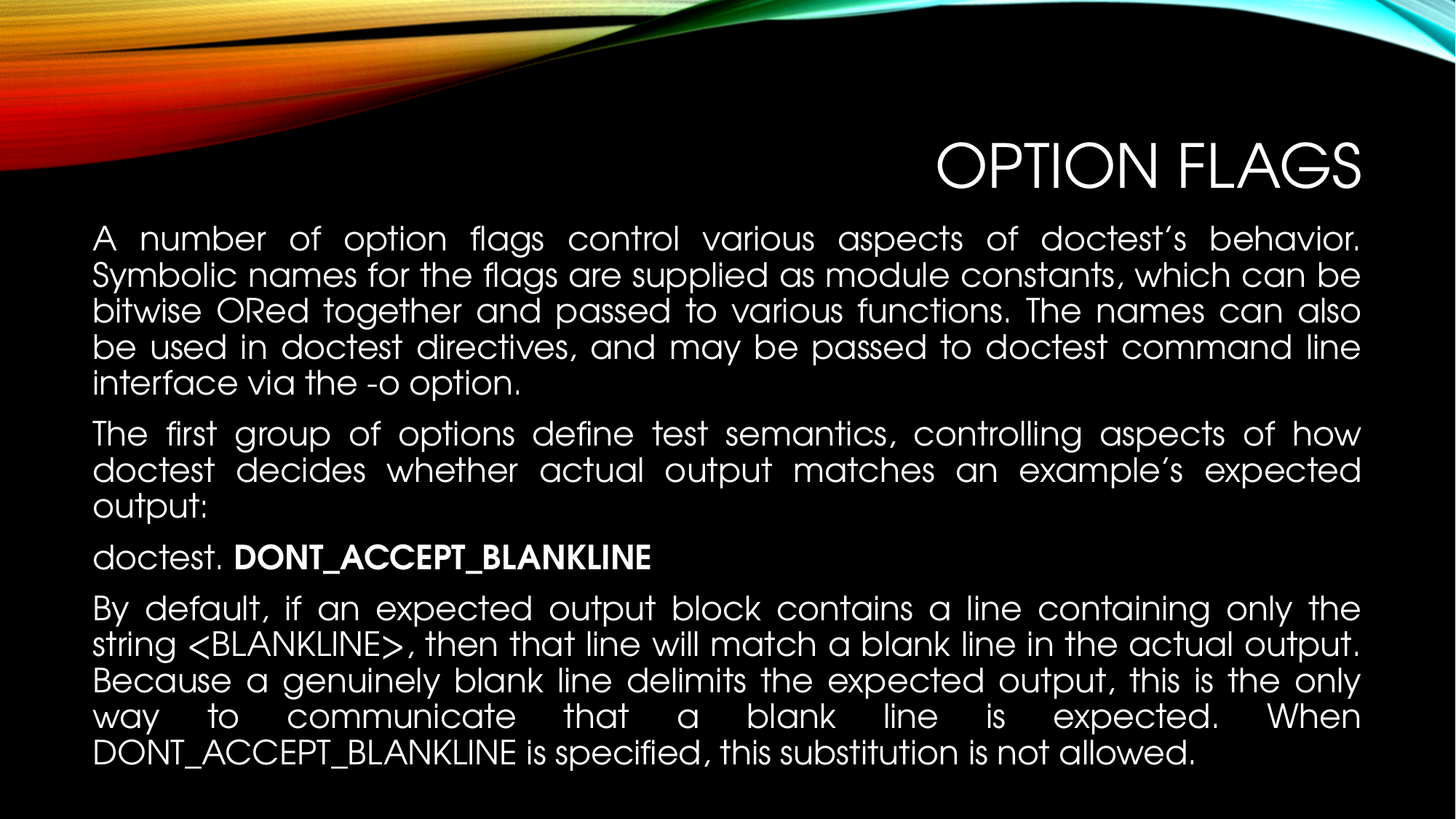

# Option Flags
A number of option flags control various aspects of doctest’s behavior. Symbolic names for the flags are supplied as module constants, which can be bitwise ORed together and passed to various functions. The names can also be used in doctest directives, and may be passed to doctest command line interface via the -o option.
The first group of options define test semantics, controlling aspects of how doctest decides whether actual output matches an example’s expected output:
doctest. DONT_ACCEPT_BLANKLINE
By default, if an expected output block contains a line containing only the string <BLANKLINE>, then that line will match a blank line in the actual output. Because a genuinely blank line delimits the expected output, this is the only way to communicate that a blank line is expected. When DONT_ACCEPT_BLANKLINE is specified, this substitution is not allowed.